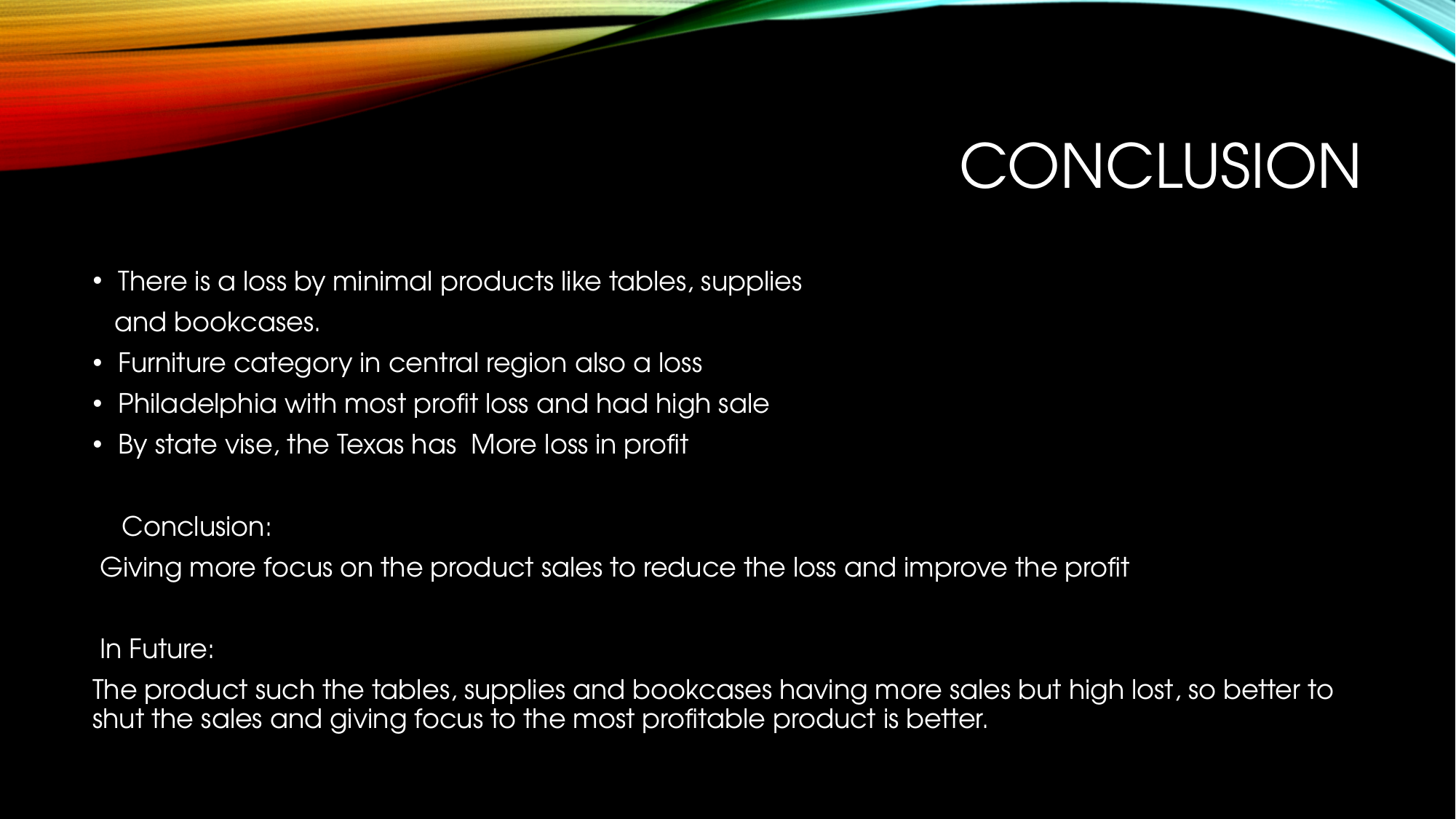

# Conclusion
There is a loss by minimal products like tables, supplies
   and bookcases.
Furniture category in central region also a loss
Philadelphia with most profit loss and had high sale
By state vise, the Texas has  More loss in profit

    Conclusion:
 Giving more focus on the product sales to reduce the loss and improve the profit

 In Future:
The product such the tables, supplies and bookcases having more sales but high lost, so better to shut the sales and giving focus to the most profitable product is better.